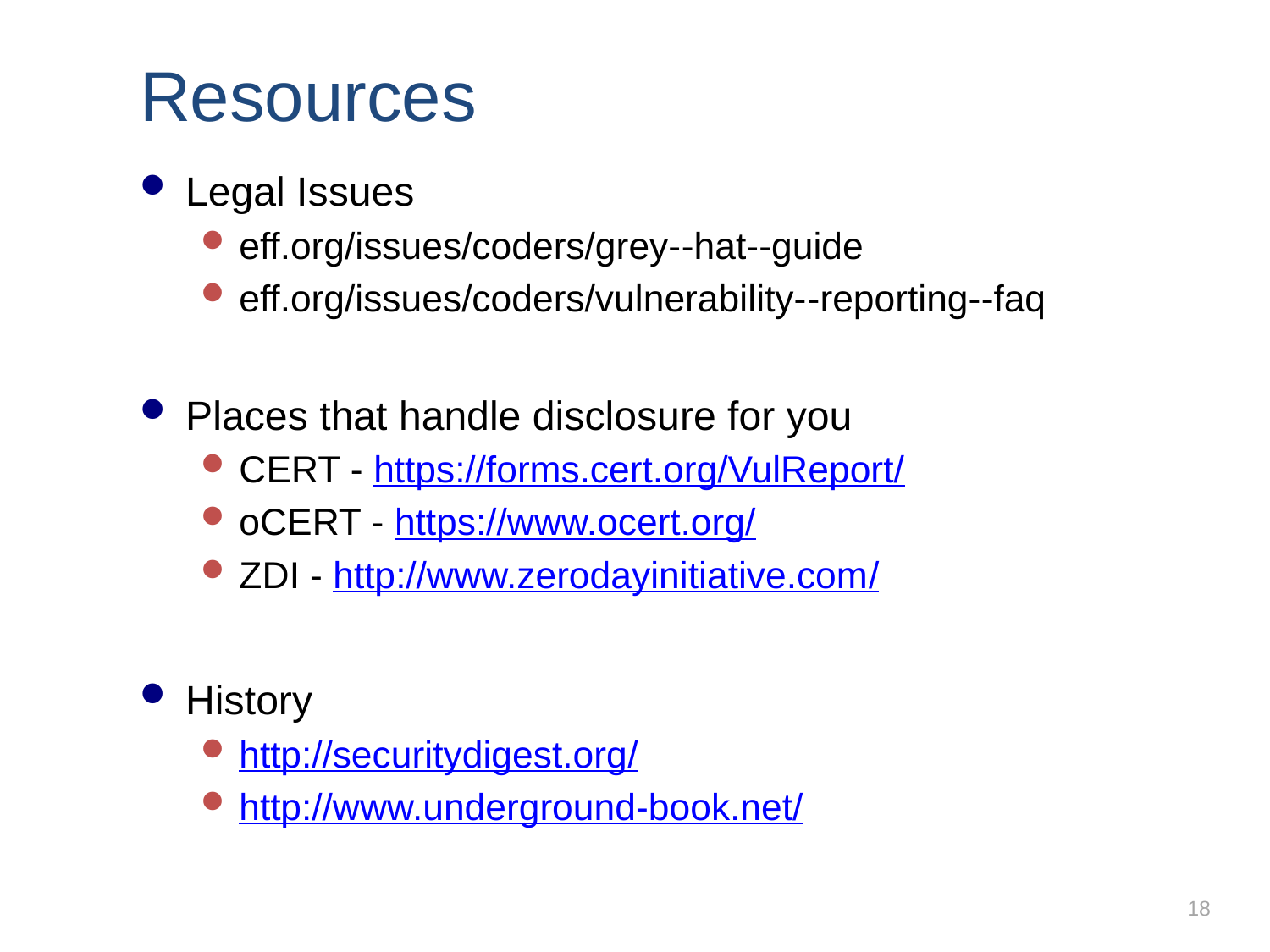

# Resources
Legal Issues
eff.org/issues/coders/grey-­‐hat-­‐guide
eff.org/issues/coders/vulnerability-­‐reporting-­‐faq

Places that handle disclosure for you
CERT - https://forms.cert.org/VulReport/
oCERT - https://www.ocert.org/
ZDI - http://www.zerodayinitiative.com/

History
http://securitydigest.org/
http://www.underground-book.net/